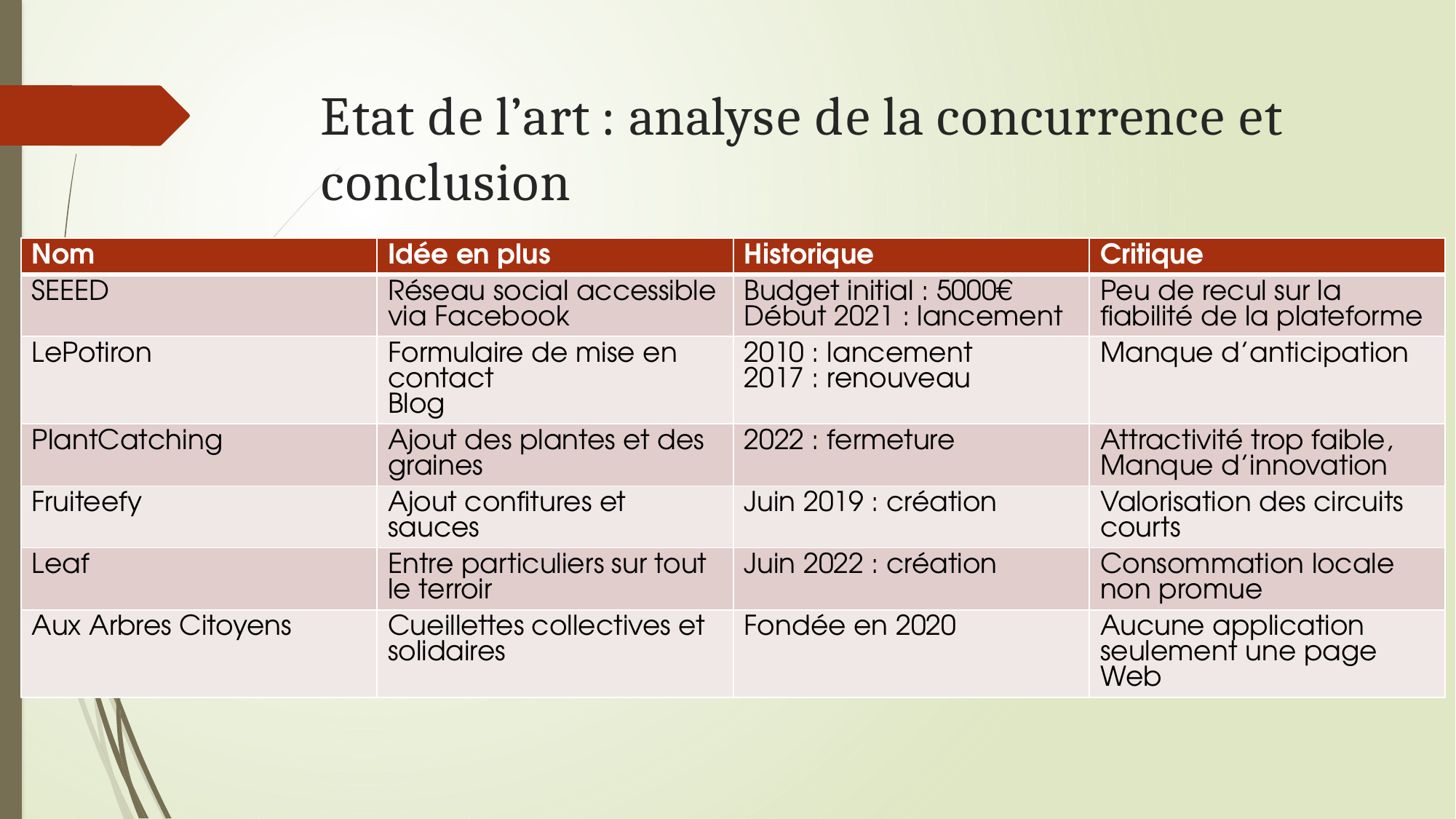

# Etat de l’art : analyse de la concurrence et conclusion
| Nom | Idée en plus | Historique | Critique |
| --- | --- | --- | --- |
| SEEED | Réseau social accessible via Facebook | Budget initial : 5000€ Début 2021 : lancement | Peu de recul sur la fiabilité de la plateforme |
| LePotiron | Formulaire de mise en contact Blog | 2010 : lancement 2017 : renouveau | Manque d’anticipation |
| PlantCatching | Ajout des plantes et des graines | 2022 : fermeture | Attractivité trop faible, Manque d’innovation |
| Fruiteefy | Ajout confitures et sauces | Juin 2019 : création | Valorisation des circuits courts |
| Leaf | Entre particuliers sur tout le terroir | Juin 2022 : création | Consommation locale non promue |
| Aux Arbres Citoyens | Cueillettes collectives et solidaires | Fondée en 2020 | Aucune application seulement une page Web |